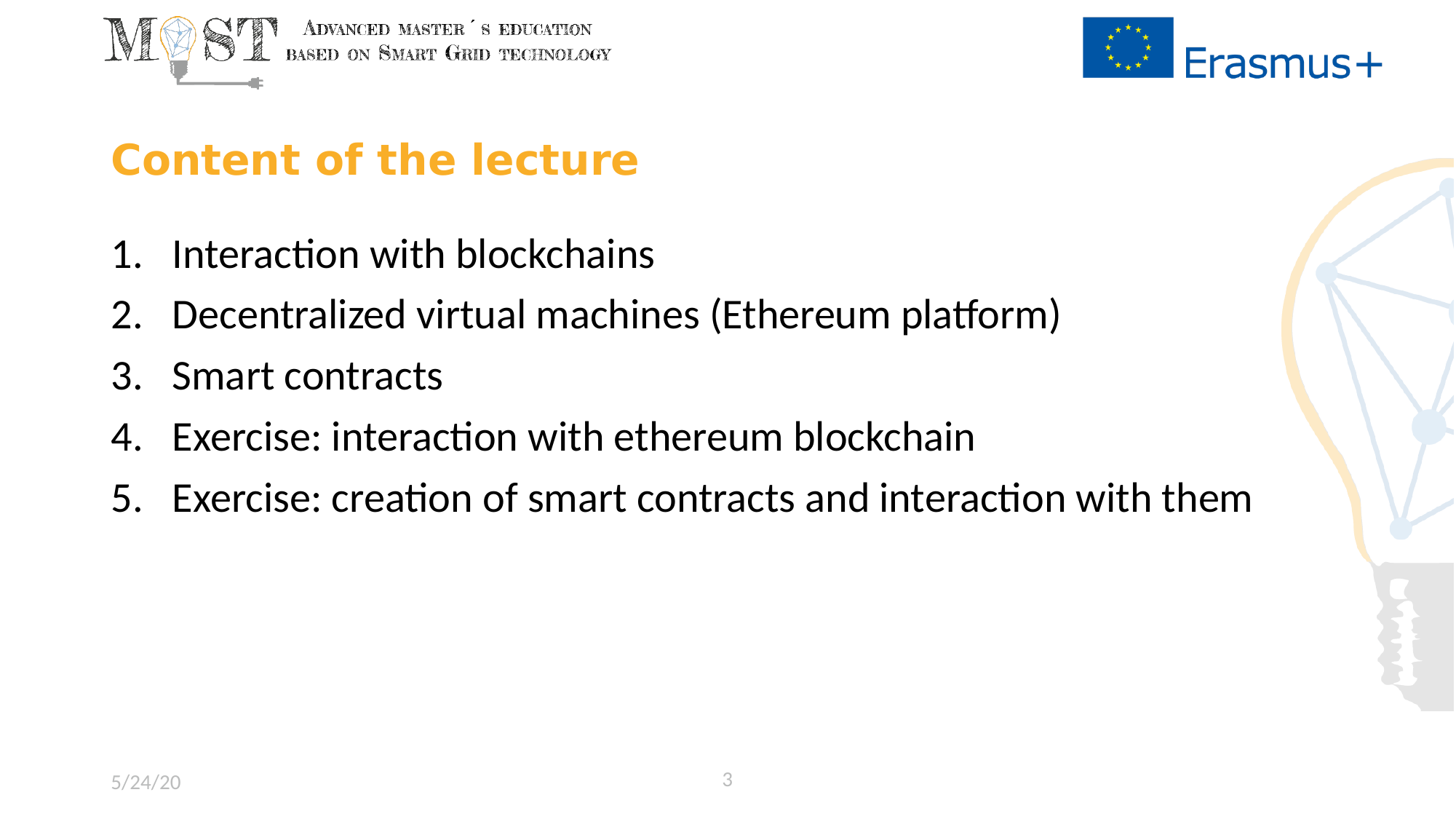

# Content of the lecture
Interaction with blockchains
Decentralized virtual machines (Ethereum platform)
Smart contracts
Exercise: interaction with ethereum blockchain
Exercise: creation of smart contracts and interaction with them

3
5/24/20